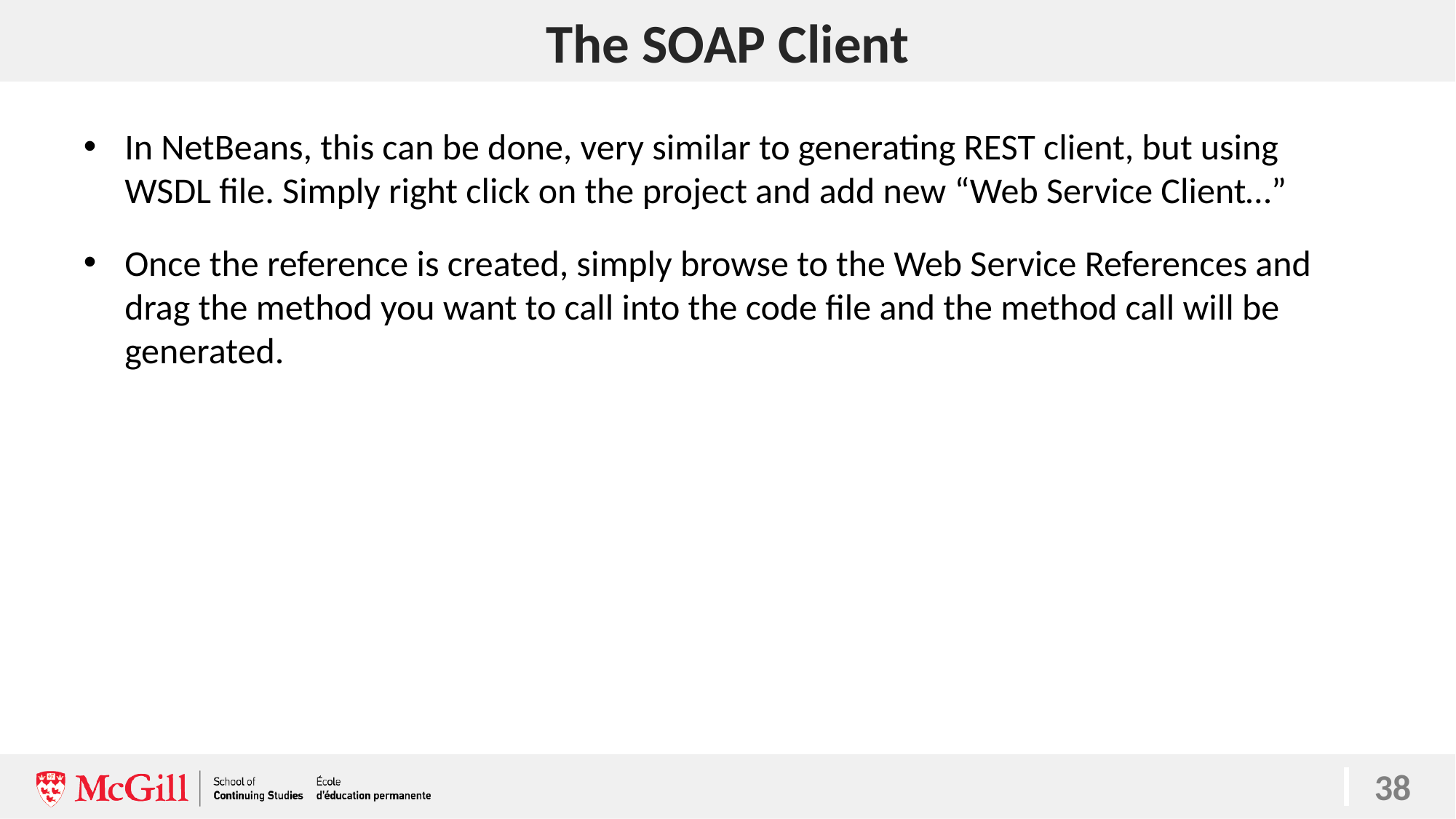

# The SOAP Client
In NetBeans, this can be done, very similar to generating REST client, but using WSDL file. Simply right click on the project and add new “Web Service Client…”
Once the reference is created, simply browse to the Web Service References and drag the method you want to call into the code file and the method call will be generated.